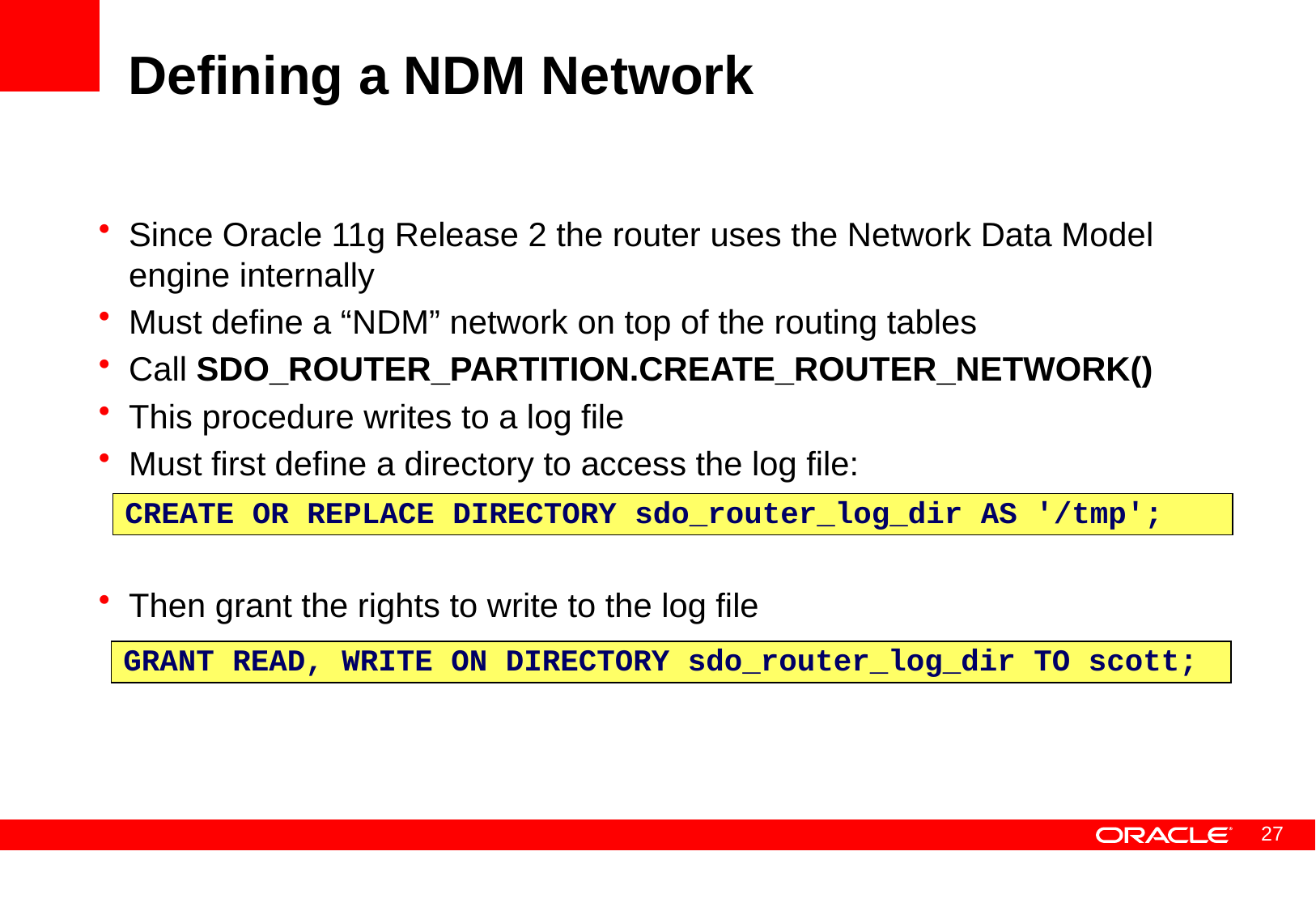

# Defining a NDM Network
Since Oracle 11g Release 2 the router uses the Network Data Model engine internally
Must define a “NDM” network on top of the routing tables
Call SDO_ROUTER_PARTITION.CREATE_ROUTER_NETWORK()
This procedure writes to a log file
Must first define a directory to access the log file:

Then grant the rights to write to the log file

CREATE OR REPLACE DIRECTORY sdo_router_log_dir AS '/tmp';
GRANT READ, WRITE ON DIRECTORY sdo_router_log_dir TO scott;